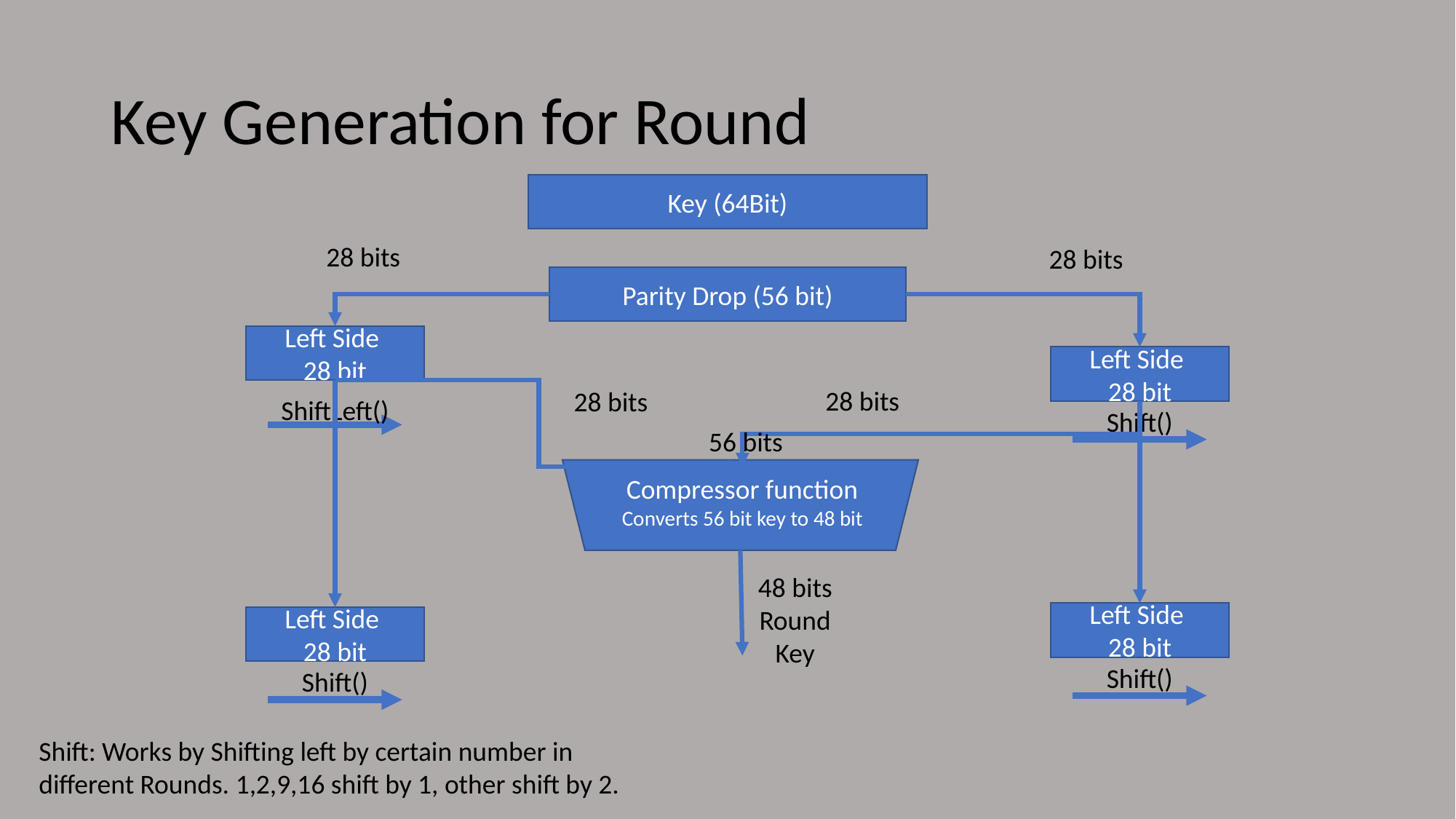

# Key Generation for Round
Key (64Bit)
28 bits
28 bits
Parity Drop (56 bit)
Left Side
28 bit
Left Side
28 bit
28 bits
28 bits
ShiftLeft()
Shift()
56 bits

Compressor function
Converts 56 bit key to 48 bit
48 bits Round Key
Left Side
28 bit
Left Side
28 bit
Shift()
Shift()
Shift: Works by Shifting left by certain number in different Rounds. 1,2,9,16 shift by 1, other shift by 2.